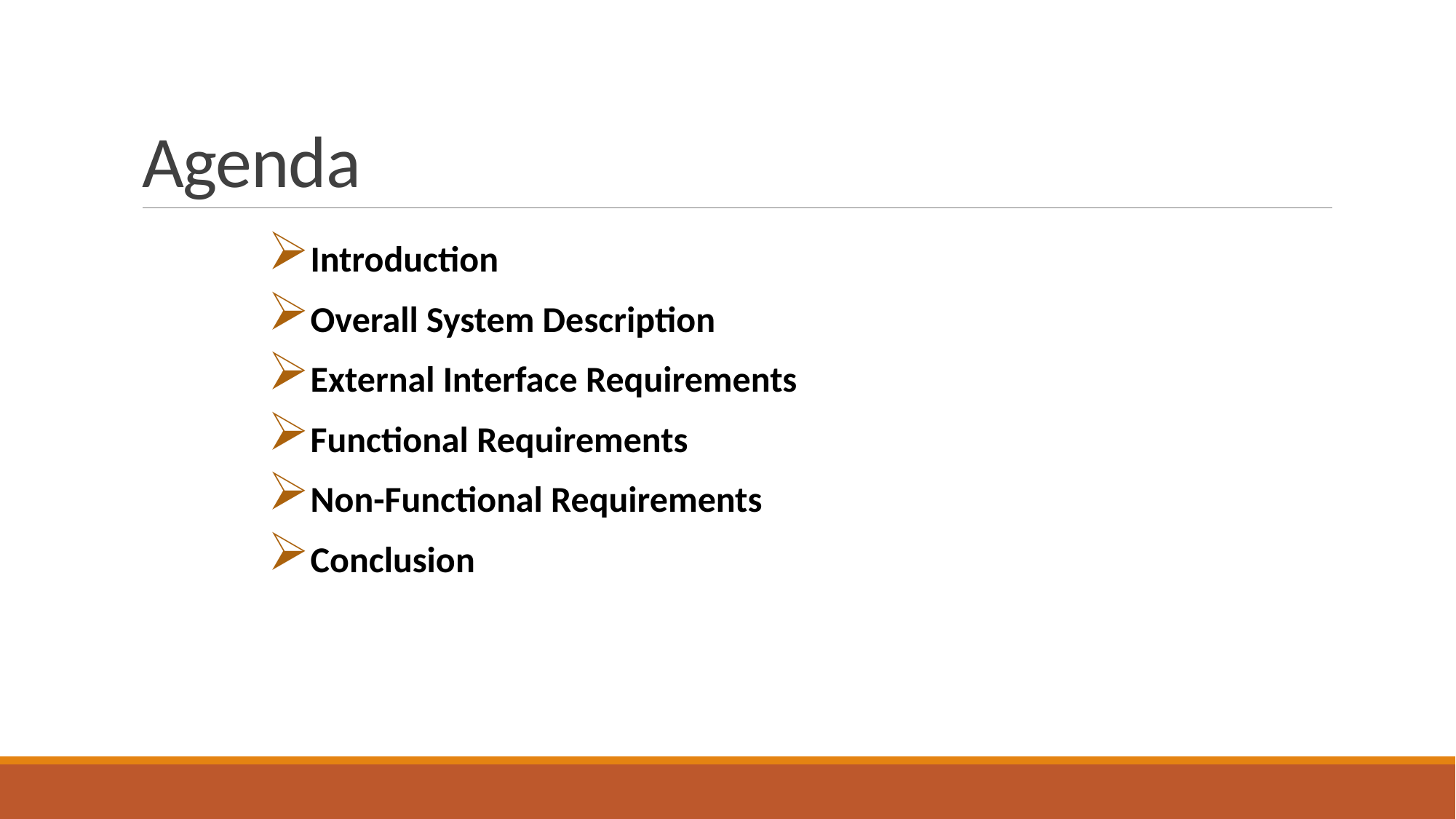

# Agenda
Introduction
Overall System Description
External Interface Requirements
Functional Requirements
Non-Functional Requirements
Conclusion